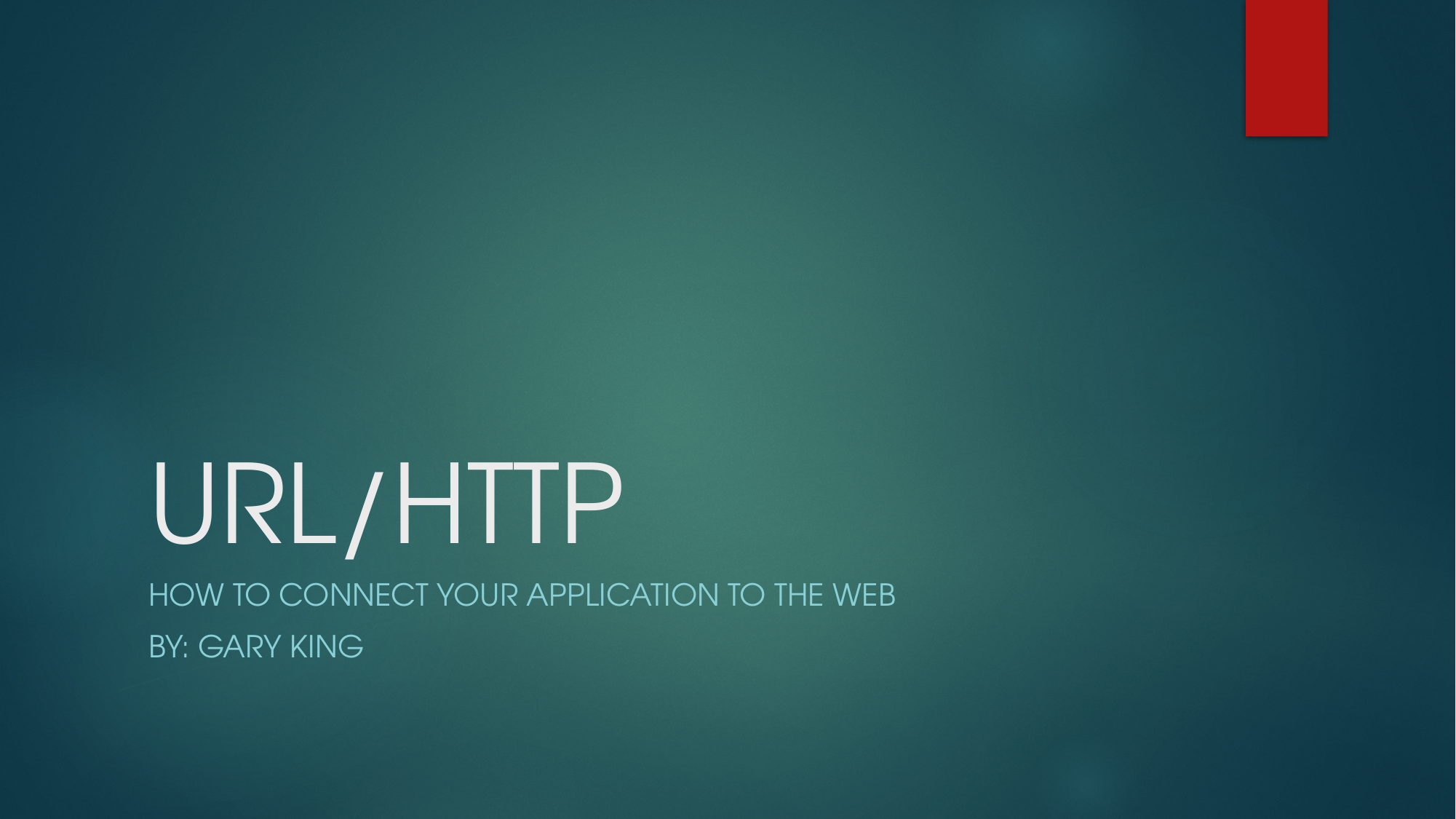

# URL/HTTP
How to connect your application to the web
By: Gary king